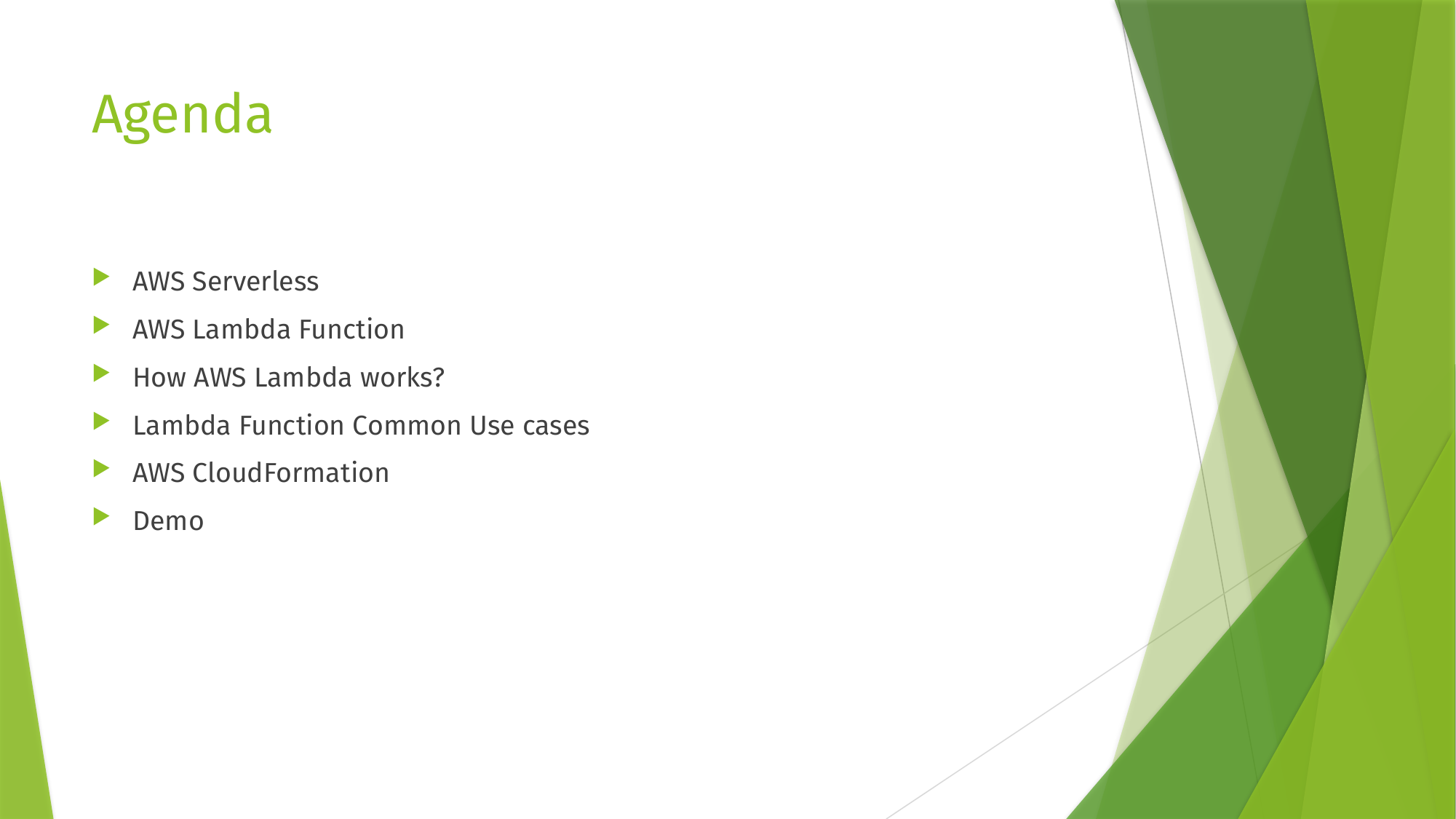

# Agenda
AWS Serverless
AWS Lambda Function
How AWS Lambda works?
Lambda Function Common Use cases
AWS CloudFormation
Demo